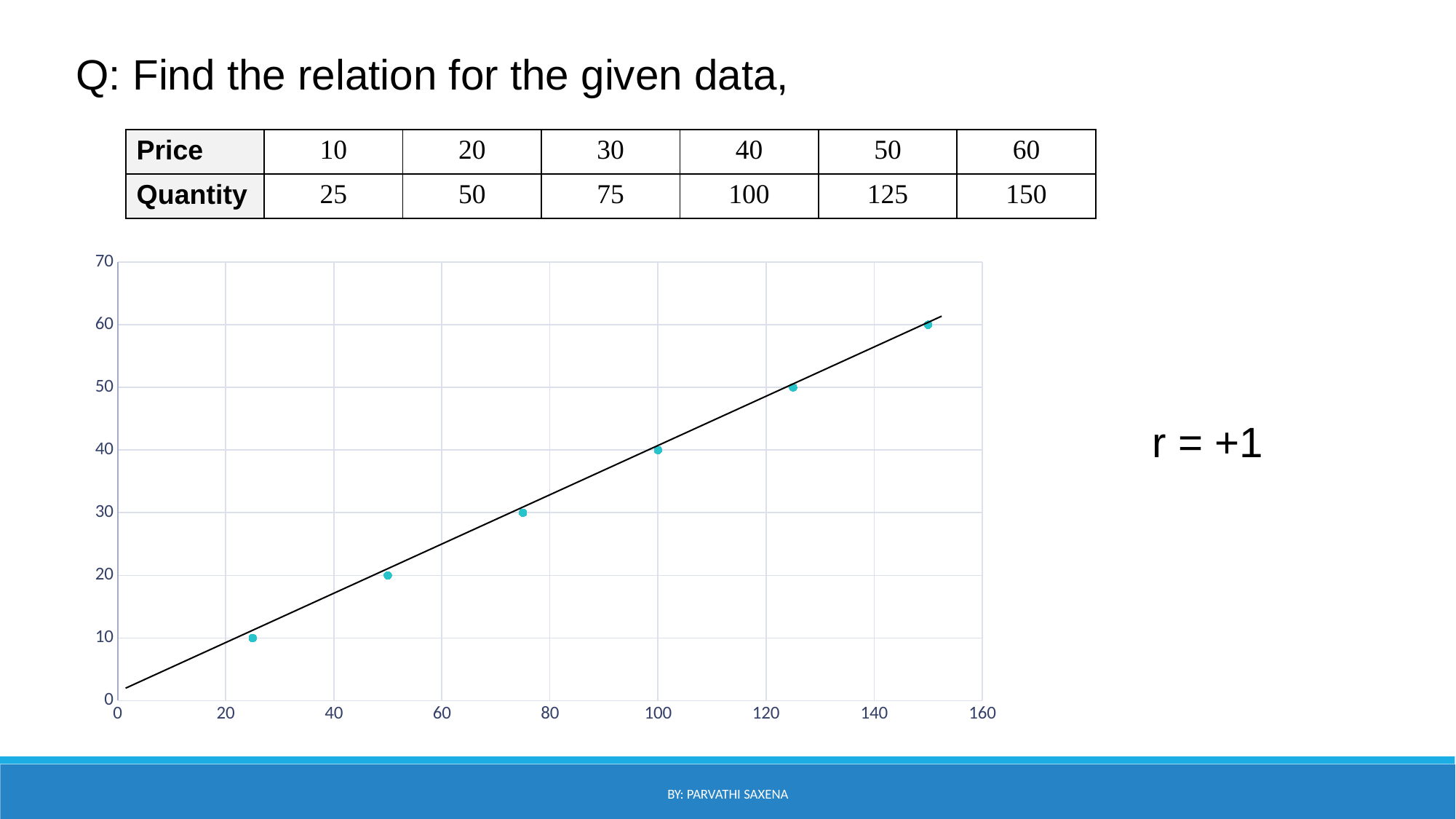

Q: Find the relation for the given data,
| Price | 10 | 20 | 30 | 40 | 50 | 60 |
| --- | --- | --- | --- | --- | --- | --- |
| Quantity | 25 | 50 | 75 | 100 | 125 | 150 |

### Chart

| Category | Y-Values |
|---|---|
 r = +1
By: Parvathi Saxena